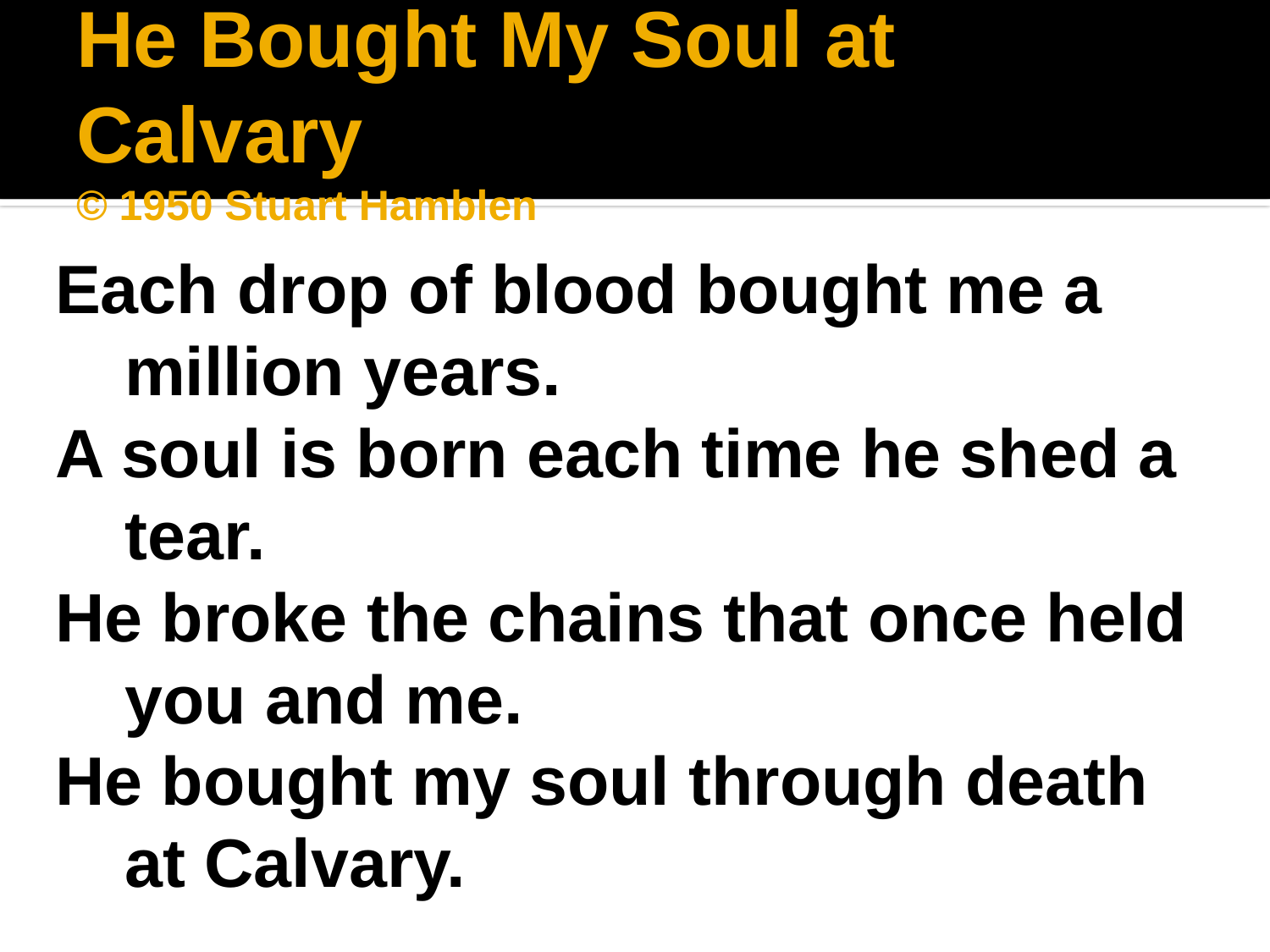

# He Bought My Soul at Calvary © 1950 Stuart Hamblen
Each drop of blood bought me a million years.
A soul is born each time he shed a tear.
He broke the chains that once held you and me.
He bought my soul through death at Calvary.